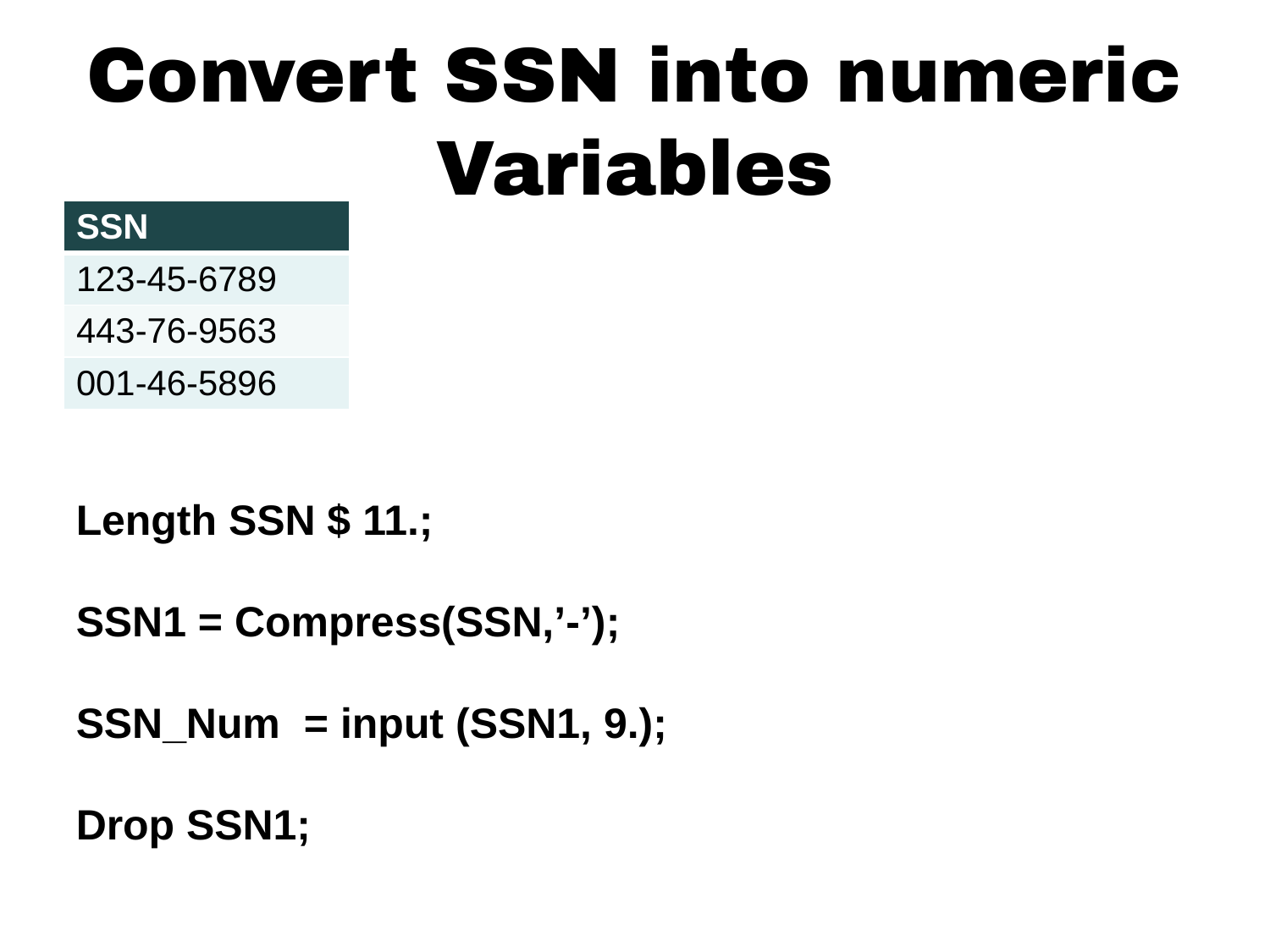

# Convert SSN into numeric Variables
| SSN |
| --- |
| 123-45-6789 |
| 443-76-9563 |
| 001-46-5896 |
Length SSN $ 11.;

SSN1 = Compress(SSN,’-’);

SSN_Num  = input (SSN1, 9.);

Drop SSN1;